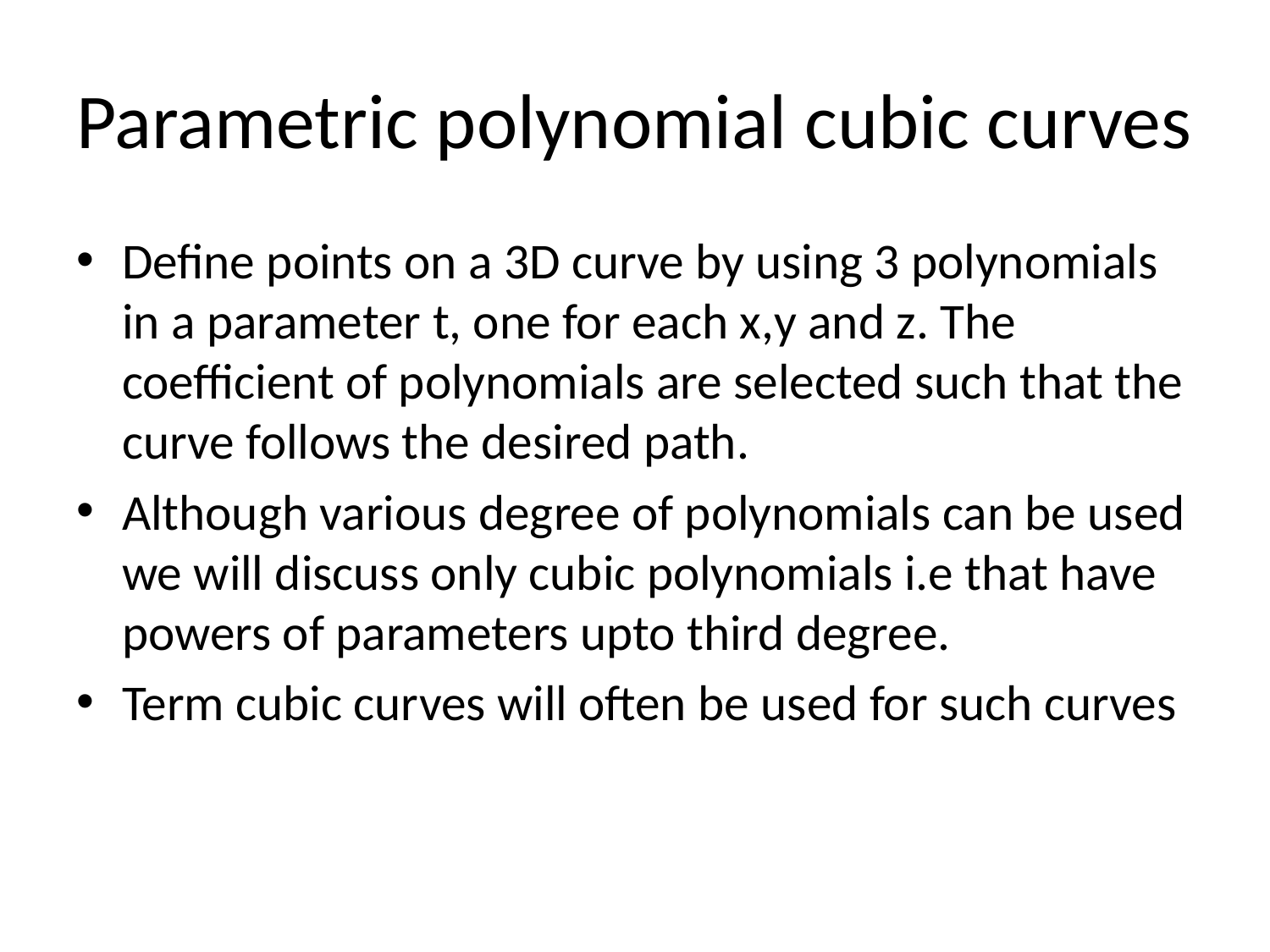

# Parametric polynomial cubic curves
Define points on a 3D curve by using 3 polynomials in a parameter t, one for each x,y and z. The coefficient of polynomials are selected such that the curve follows the desired path.
Although various degree of polynomials can be used we will discuss only cubic polynomials i.e that have powers of parameters upto third degree.
Term cubic curves will often be used for such curves